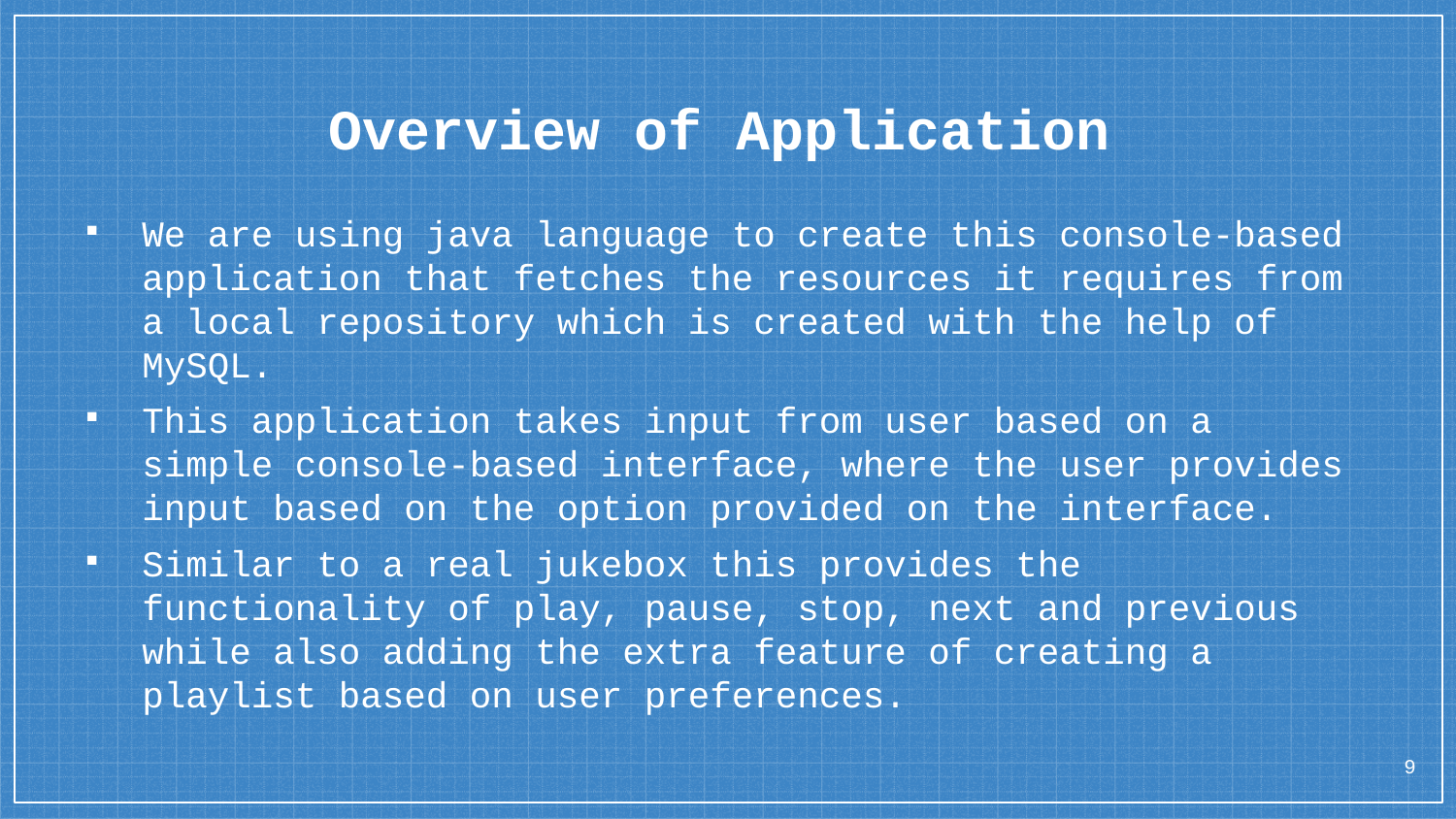

# Overview of Application
We are using java language to create this console-based application that fetches the resources it requires from a local repository which is created with the help of MySQL.
This application takes input from user based on a simple console-based interface, where the user provides input based on the option provided on the interface.
Similar to a real jukebox this provides the functionality of play, pause, stop, next and previous while also adding the extra feature of creating a playlist based on user preferences.
9